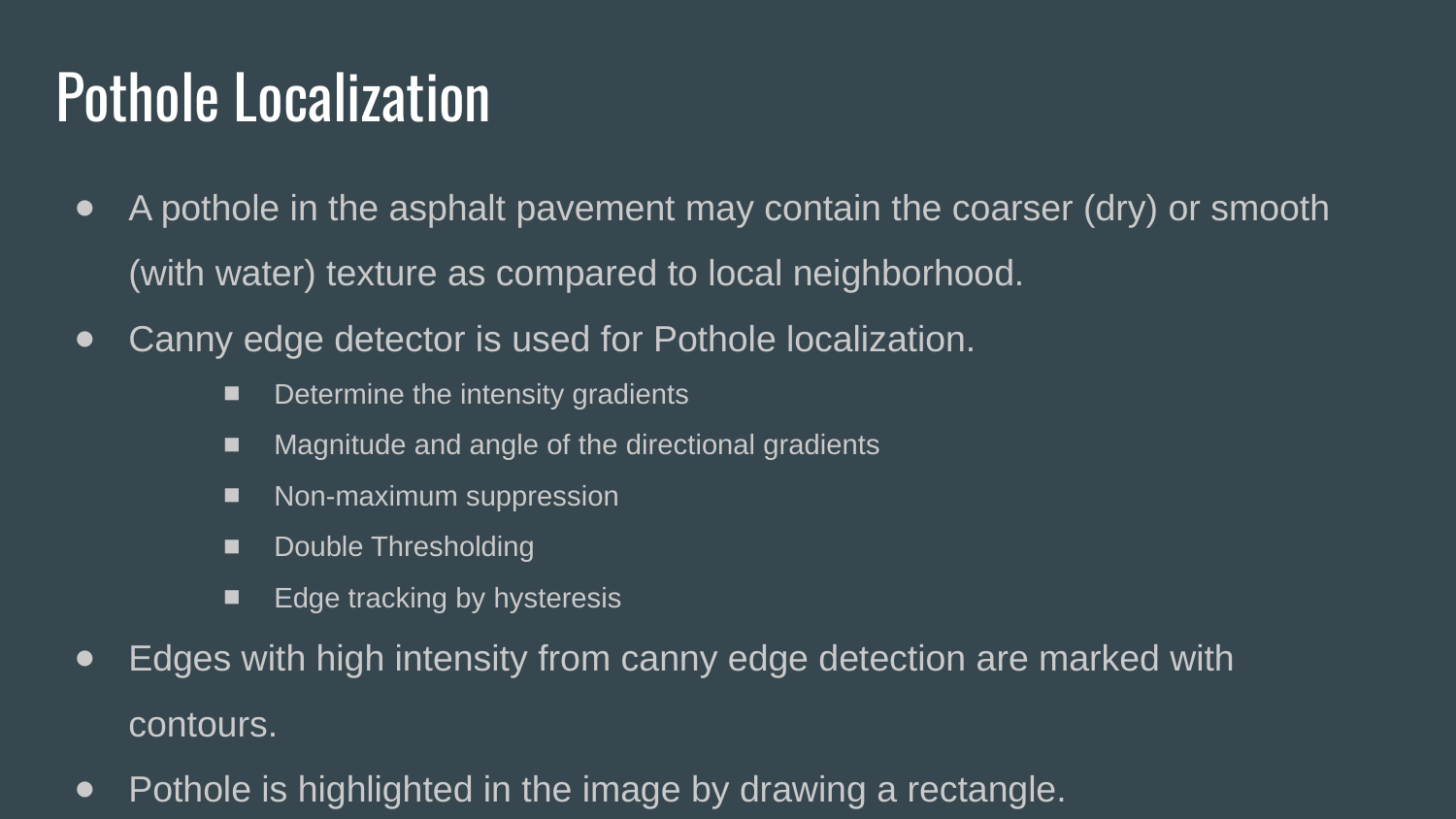

# Pothole Localization
A pothole in the asphalt pavement may contain the coarser (dry) or smooth (with water) texture as compared to local neighborhood.
Canny edge detector is used for Pothole localization.
Determine the intensity gradients
Magnitude and angle of the directional gradients
Non-maximum suppression
Double Thresholding
Edge tracking by hysteresis
Edges with high intensity from canny edge detection are marked with contours.
Pothole is highlighted in the image by drawing a rectangle.